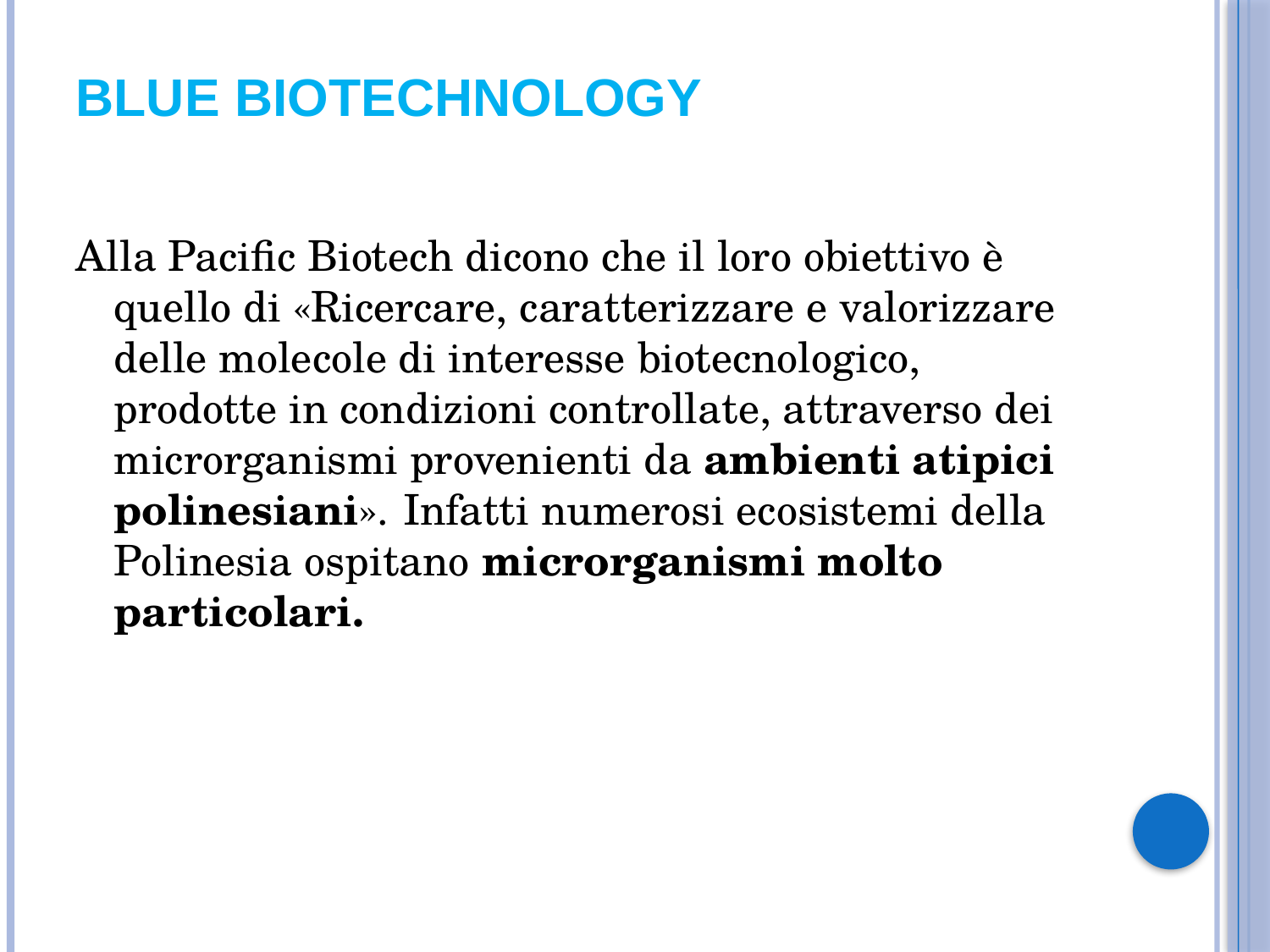

# Blue biotechnology
Alla Pacific Biotech dicono che il loro obiettivo è quello di «Ricercare, caratterizzare e valorizzare delle molecole di interesse biotecnologico, prodotte in condizioni controllate, attraverso dei microrganismi provenienti da ambienti atipici polinesiani». Infatti numerosi ecosistemi della Polinesia ospitano microrganismi molto particolari.